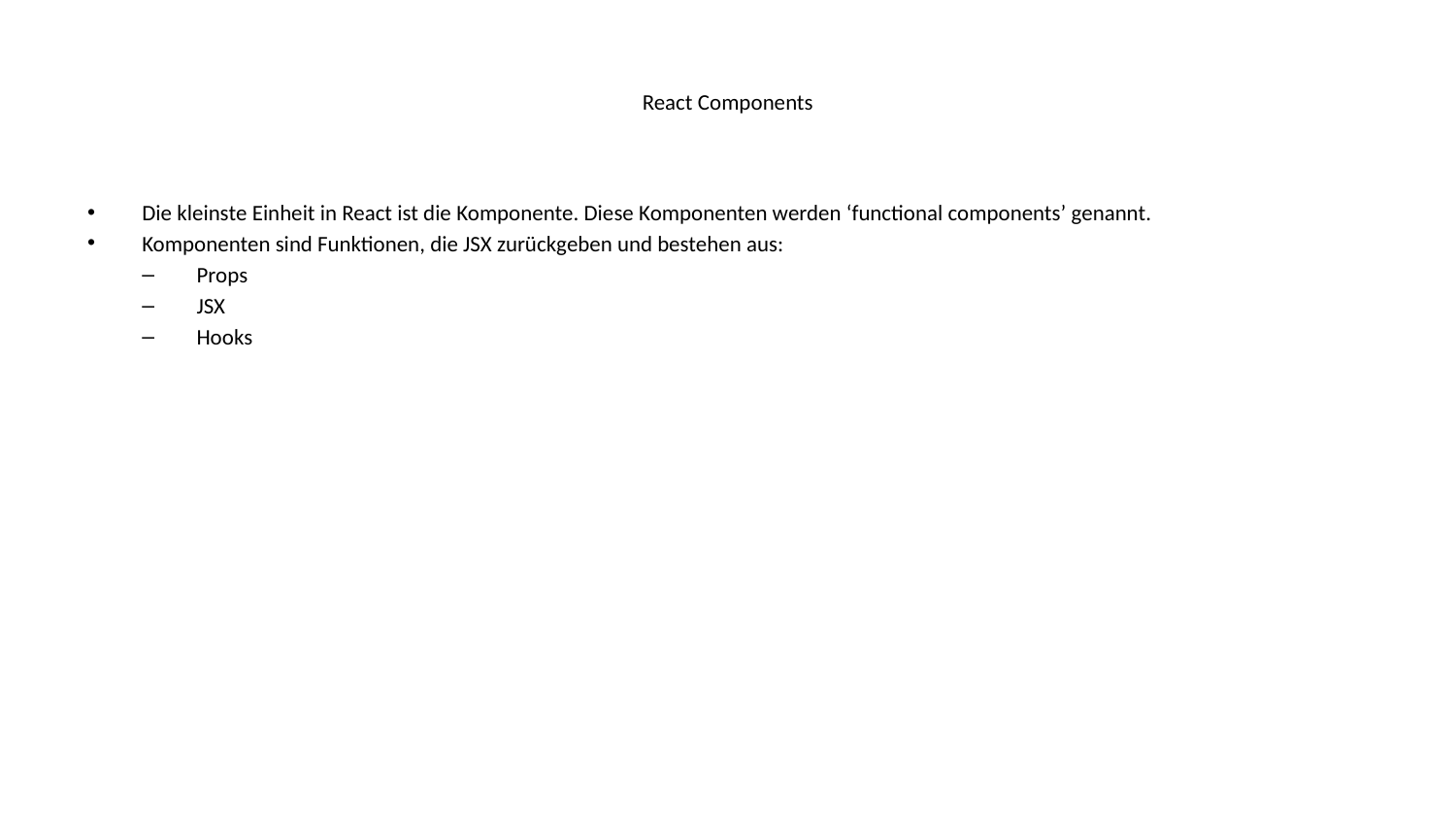

# React Components
Die kleinste Einheit in React ist die Komponente. Diese Komponenten werden ‘functional components’ genannt.
Komponenten sind Funktionen, die JSX zurückgeben und bestehen aus:
Props
JSX
Hooks